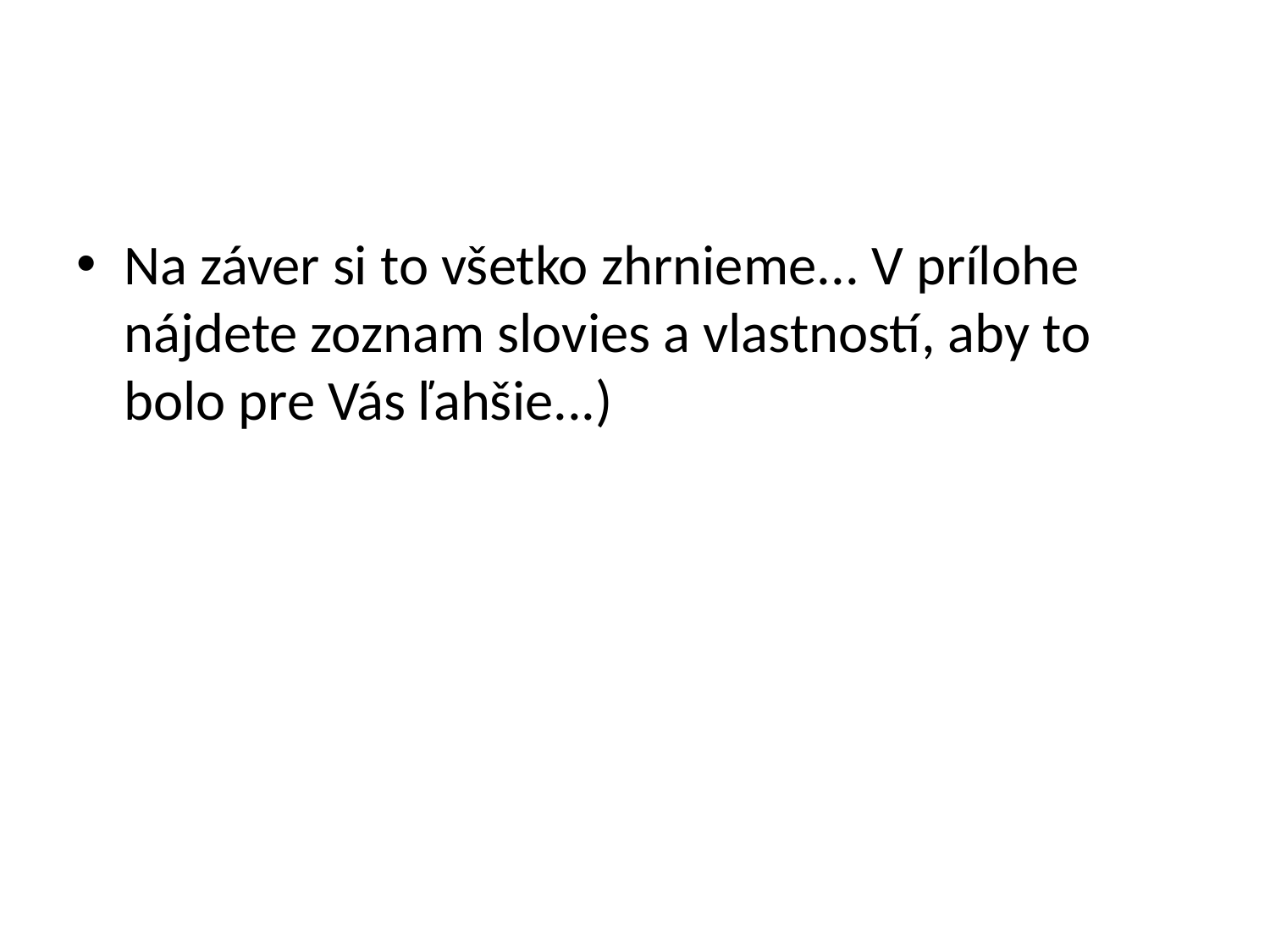

#
Na záver si to všetko zhrnieme... V prílohe nájdete zoznam slovies a vlastností, aby to bolo pre Vás ľahšie...)